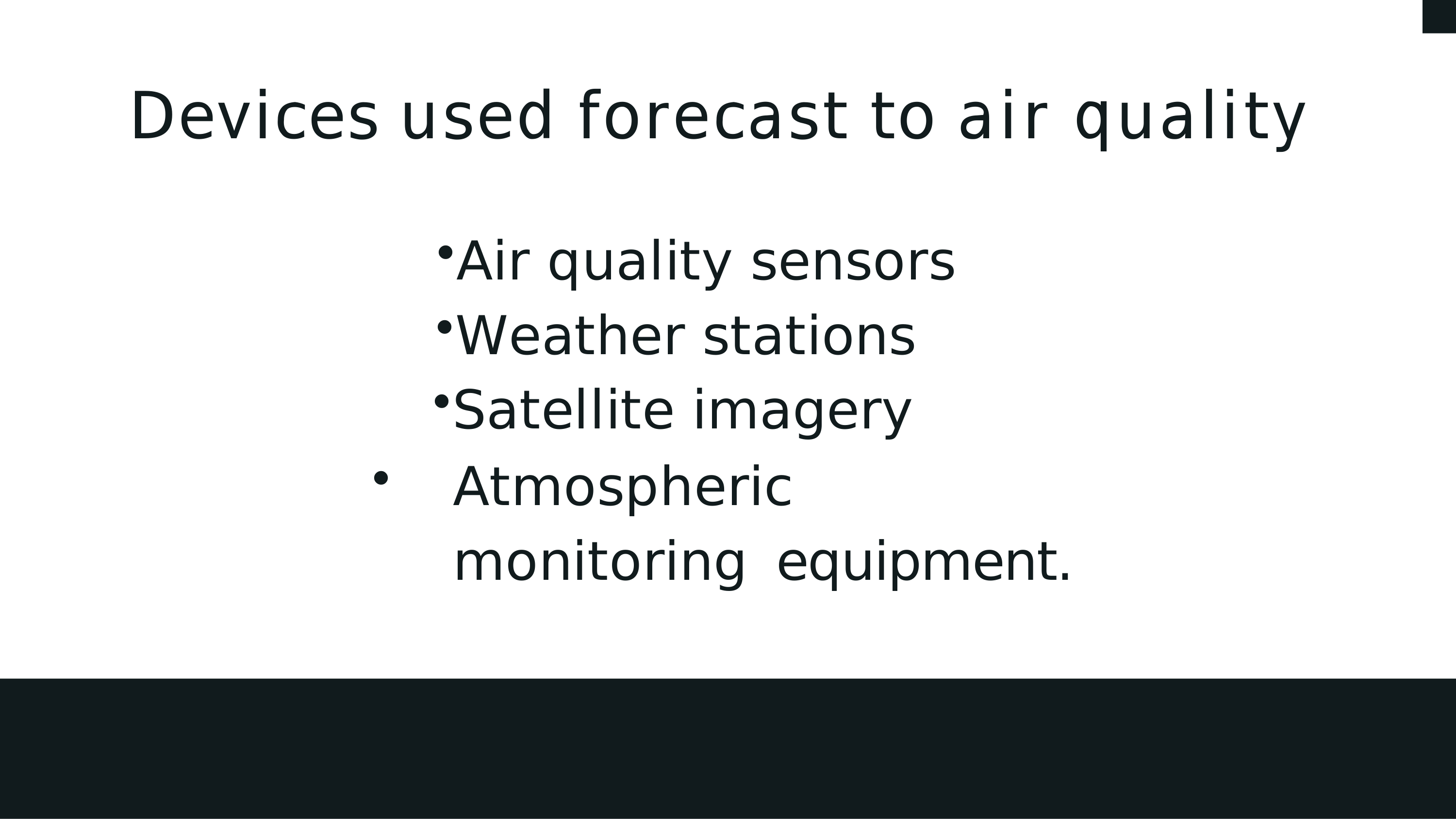

# Devices used forecast to air quality
Air quality sensors
Weather stations
Satellite imagery
Atmospheric monitoring  equipment.